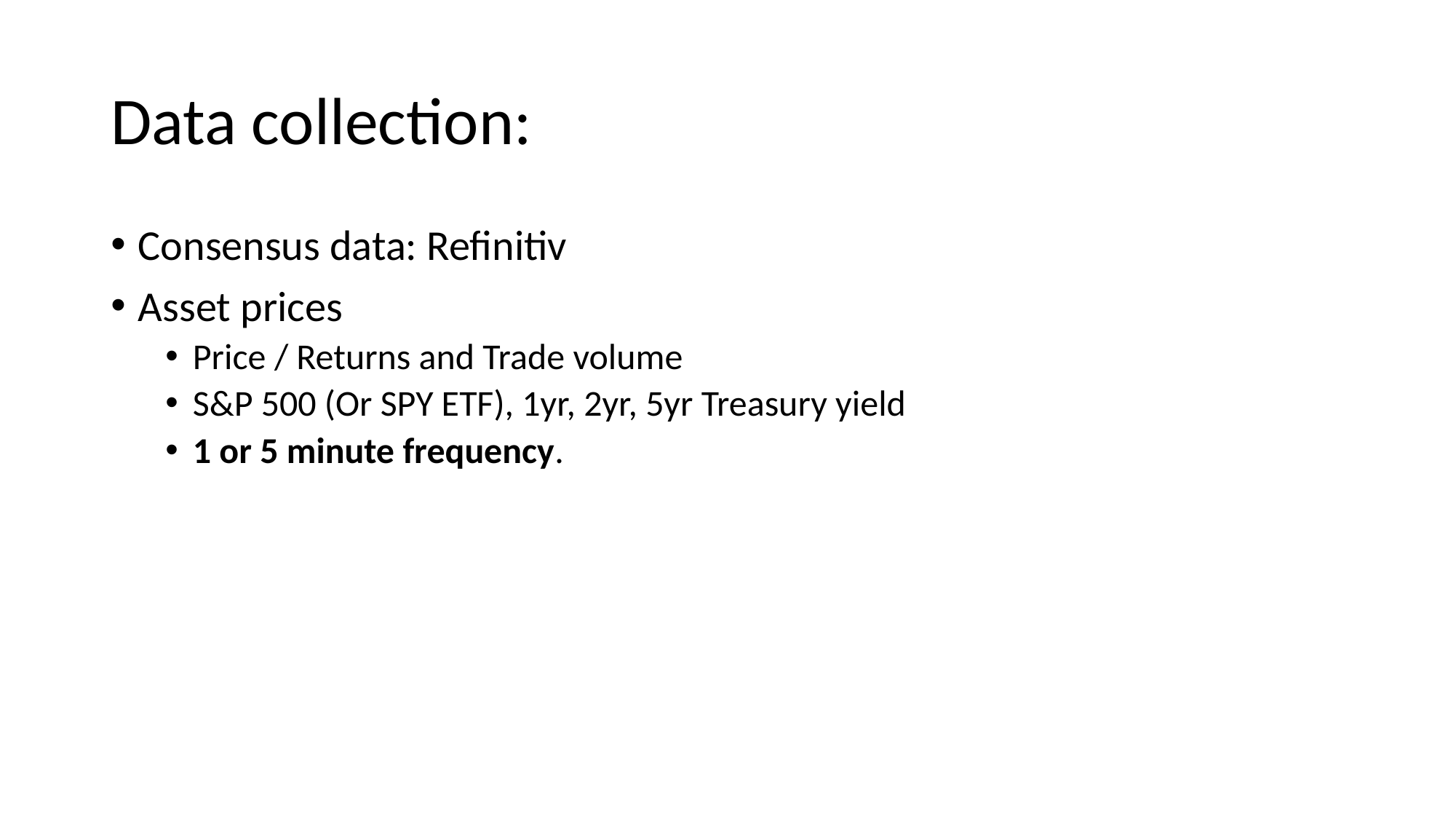

# Data collection:
Consensus data: Refinitiv
Asset prices
Price / Returns and Trade volume
S&P 500 (Or SPY ETF), 1yr, 2yr, 5yr Treasury yield
1 or 5 minute frequency.